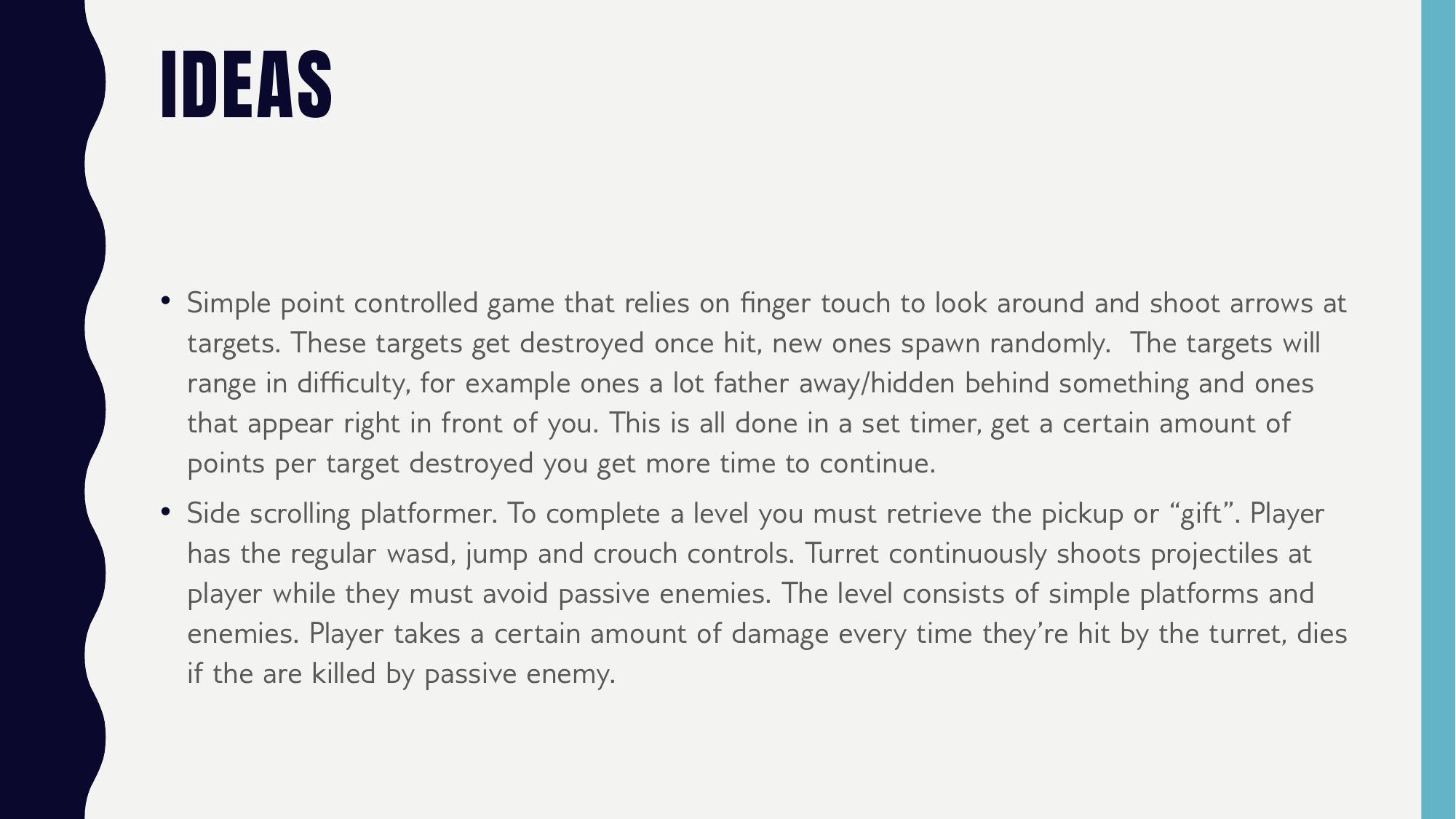

# Ideas
Simple point controlled game that relies on finger touch to look around and shoot arrows at targets. These targets get destroyed once hit, new ones spawn randomly.  The targets will range in difficulty, for example ones a lot father away/hidden behind something and ones that appear right in front of you. This is all done in a set timer, get a certain amount of points per target destroyed you get more time to continue.
Side scrolling platformer. To complete a level you must retrieve the pickup or “gift”. Player has the regular wasd, jump and crouch controls. Turret continuously shoots projectiles at player while they must avoid passive enemies. The level consists of simple platforms and enemies. Player takes a certain amount of damage every time they’re hit by the turret, dies if the are killed by passive enemy.